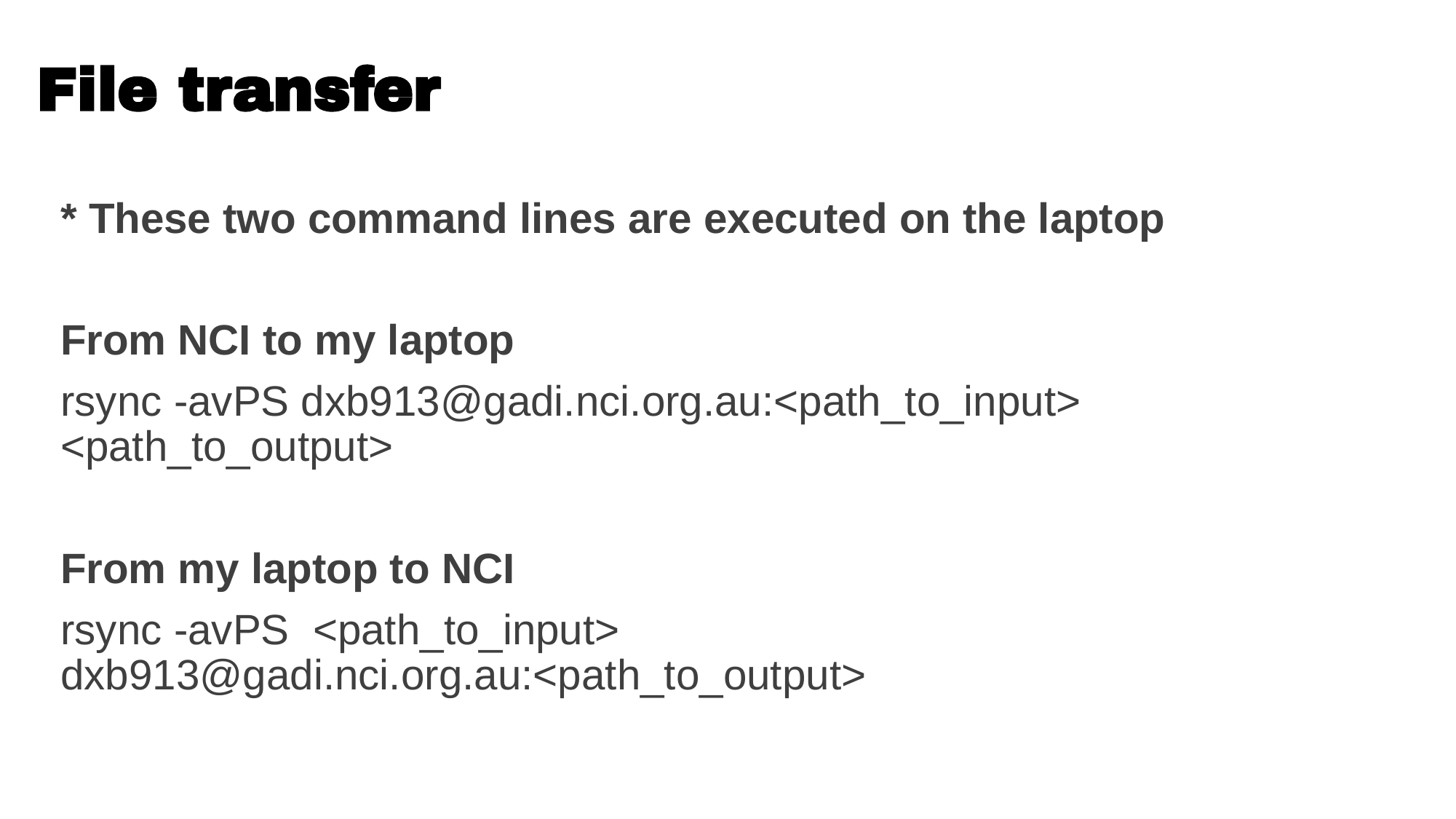

# File transfer
* These two command lines are executed on the laptop

From NCI to my laptop
rsync -avPS dxb913@gadi.nci.org.au:<path_to_input>    <path_to_output>

From my laptop to NCI
rsync -avPS  <path_to_input>   dxb913@gadi.nci.org.au:<path_to_output>